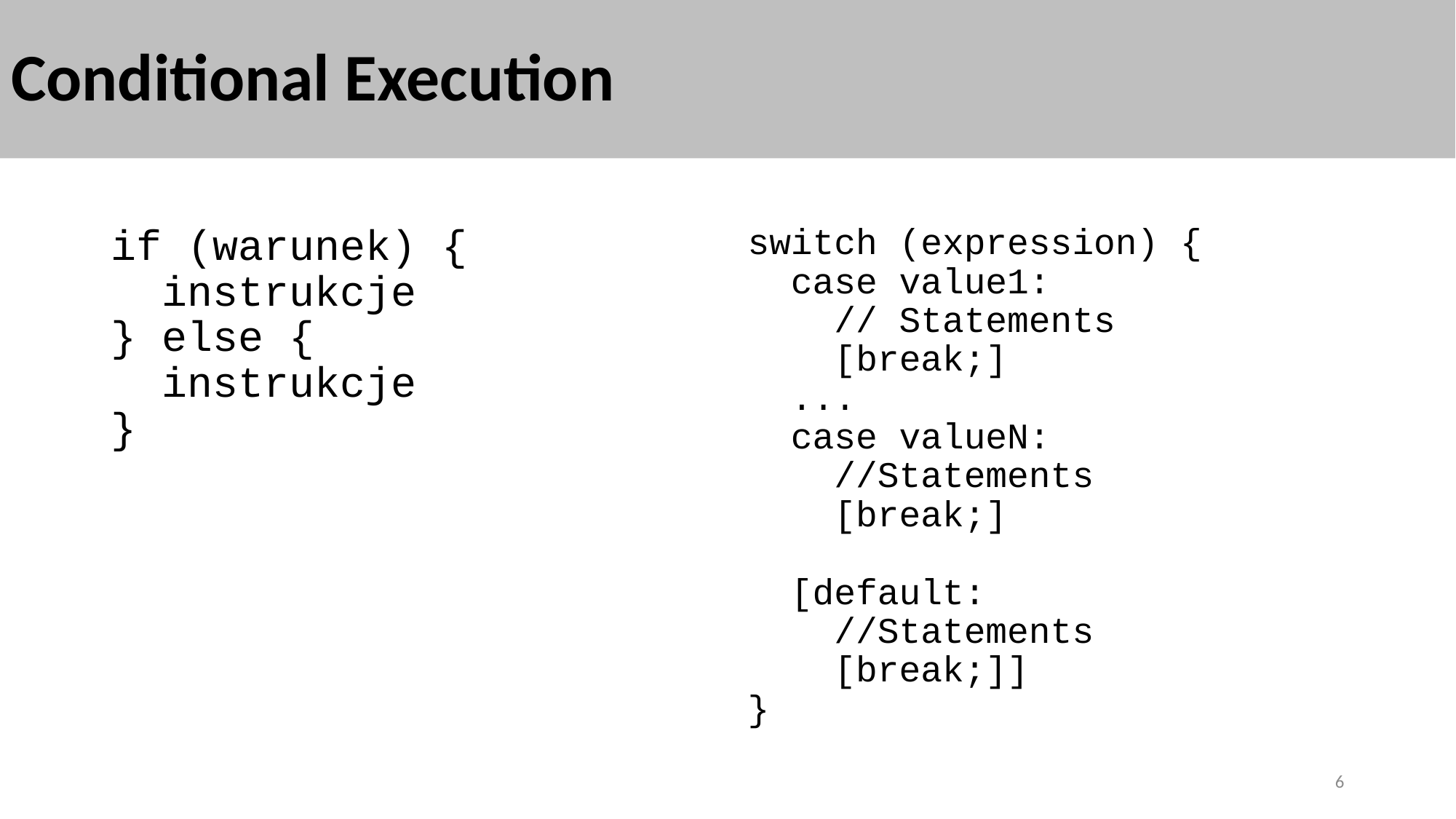

# Conditional Execution
if (warunek) {
  instrukcje
} else {
  instrukcje
}
switch (expression) {
  case value1:
    // Statements
    [break;]
  ...
  case valueN:
    //Statements
    [break;]
  [default:
    //Statements
    [break;]]
}
6